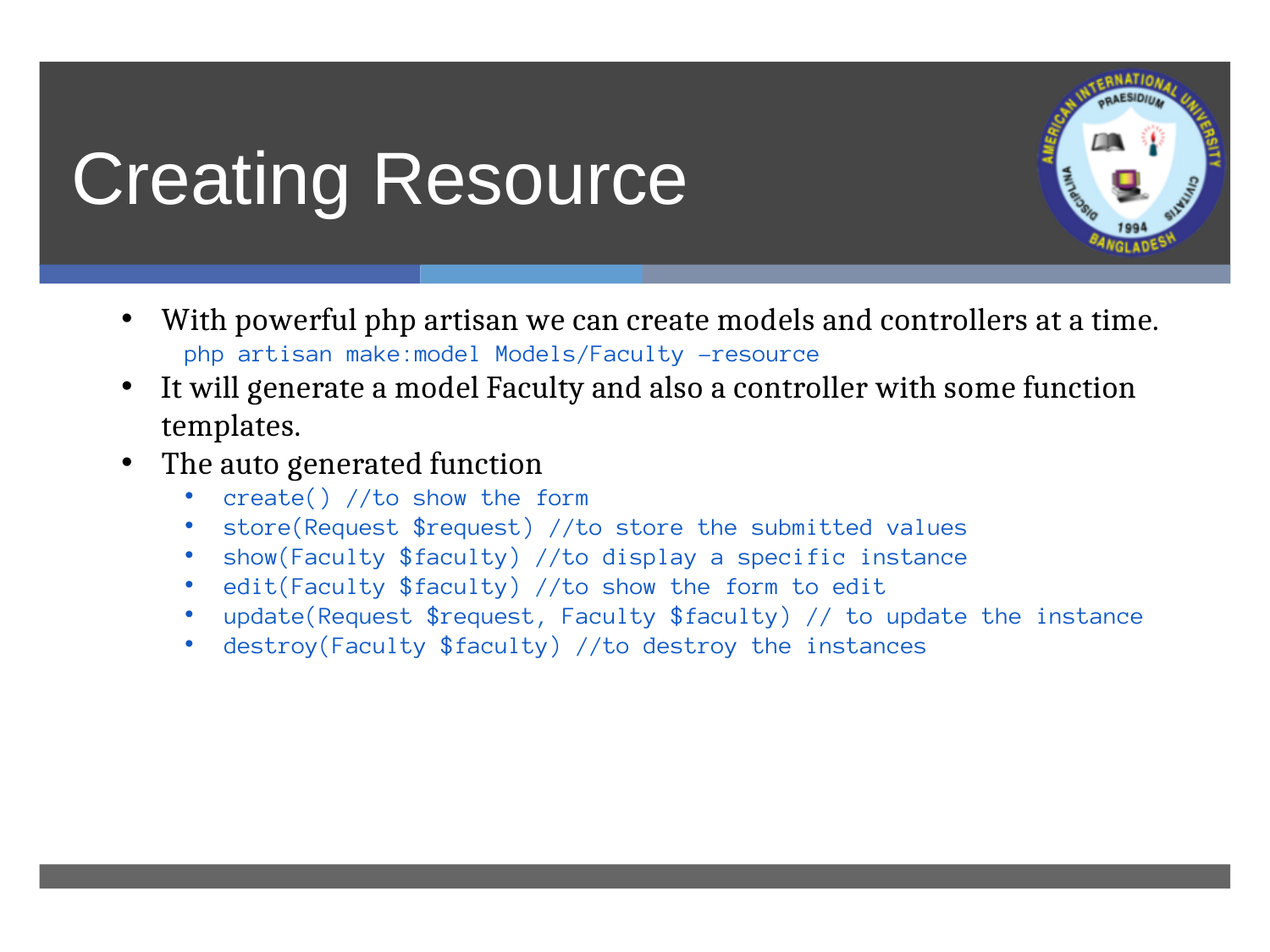

# Creating Resource
With powerful php artisan we can create models and controllers at a time.
php artisan make:model Models/Faculty –resource
It will generate a model Faculty and also a controller with some function templates.
The auto generated function
create() //to show the form
store(Request $request) //to store the submitted values
show(Faculty $faculty) //to display a specific instance
edit(Faculty $faculty) //to show the form to edit
update(Request $request, Faculty $faculty) // to update the instance
destroy(Faculty $faculty) //to destroy the instances